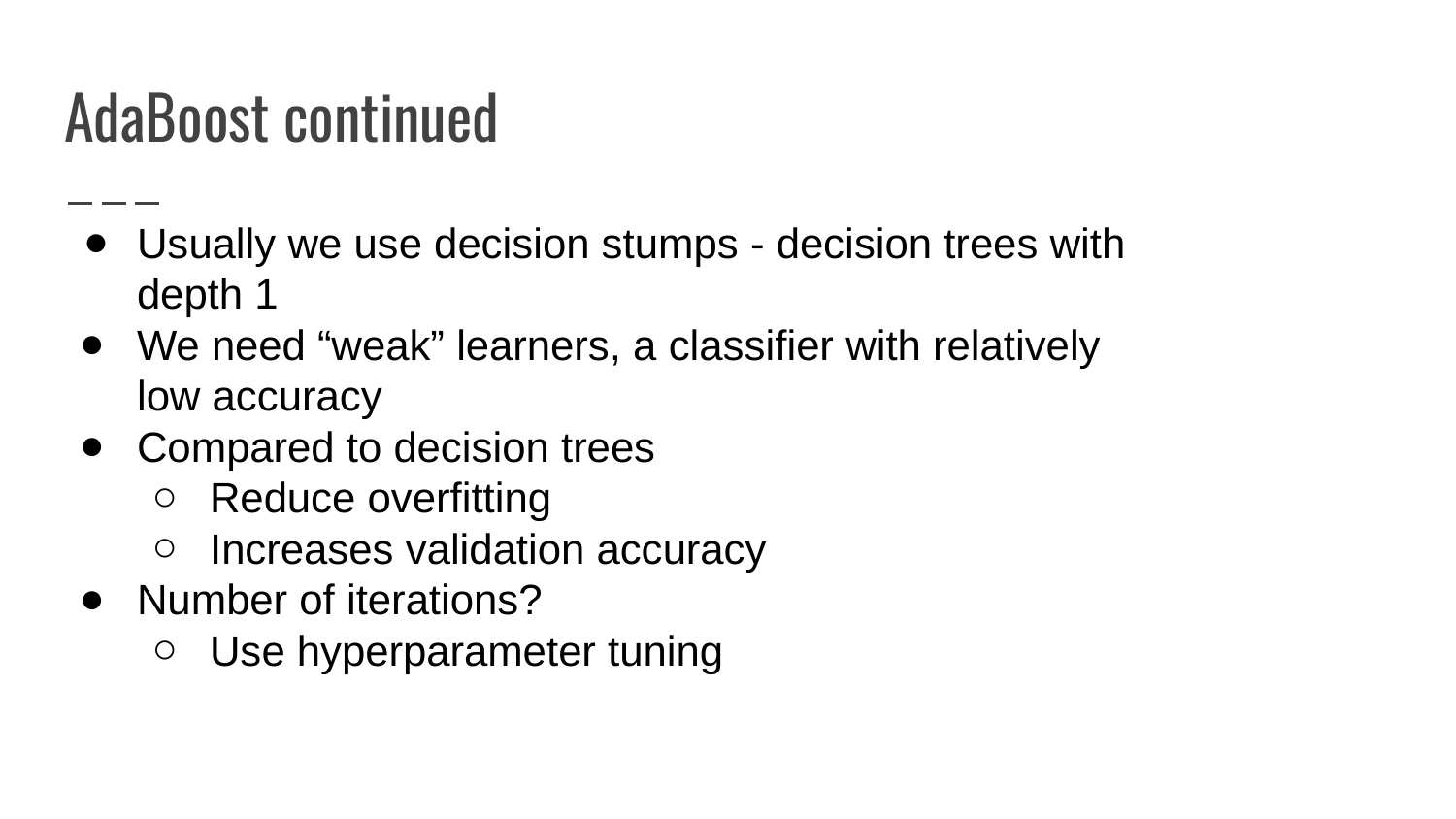

# AdaBoost continued
Usually we use decision stumps - decision trees with depth 1
We need “weak” learners, a classifier with relatively low accuracy
Compared to decision trees
Reduce overfitting
Increases validation accuracy
Number of iterations?
Use hyperparameter tuning